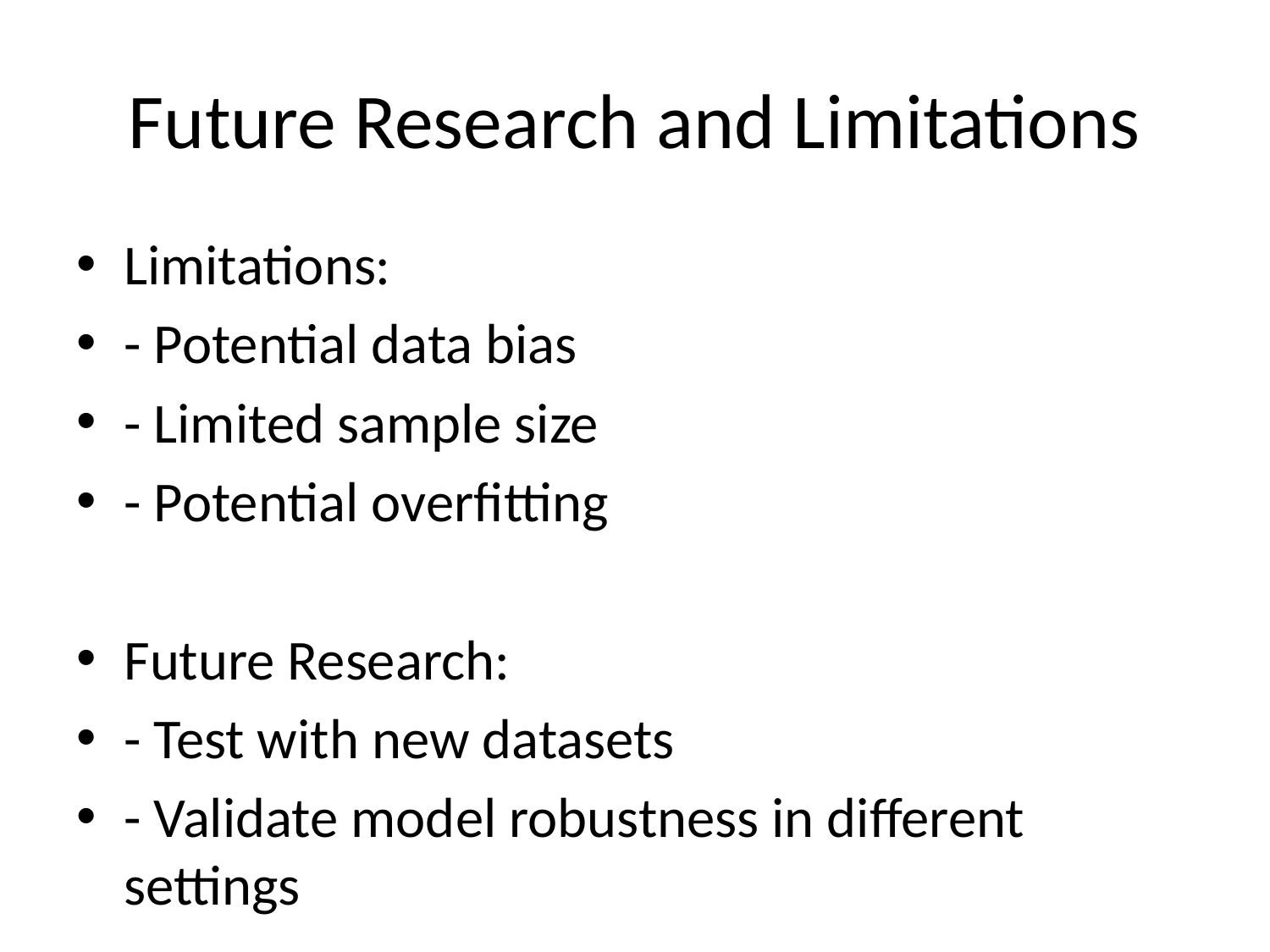

# Future Research and Limitations
Limitations:
- Potential data bias
- Limited sample size
- Potential overfitting

Future Research:
- Test with new datasets
- Validate model robustness in different settings